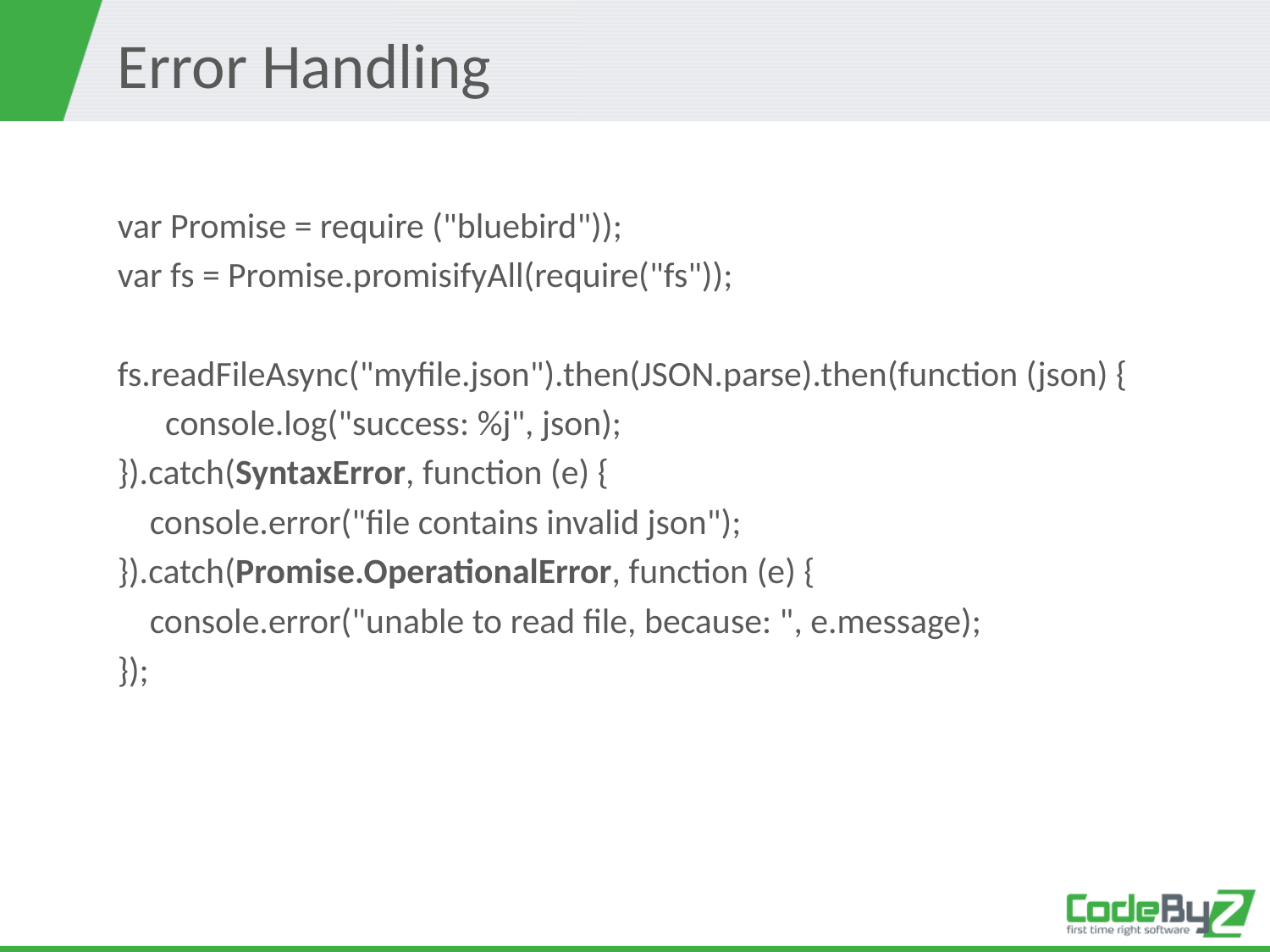

# Error Handling
var Promise = require ("bluebird"));
var fs = Promise.promisifyAll(require("fs"));

fs.readFileAsync("myfile.json").then(JSON.parse).then(function (json) {
 	console.log("success: %j", json);
}).catch(SyntaxError, function (e) {
    console.error("file contains invalid json");
}).catch(Promise.OperationalError, function (e) {
    console.error("unable to read file, because: ", e.message);
});